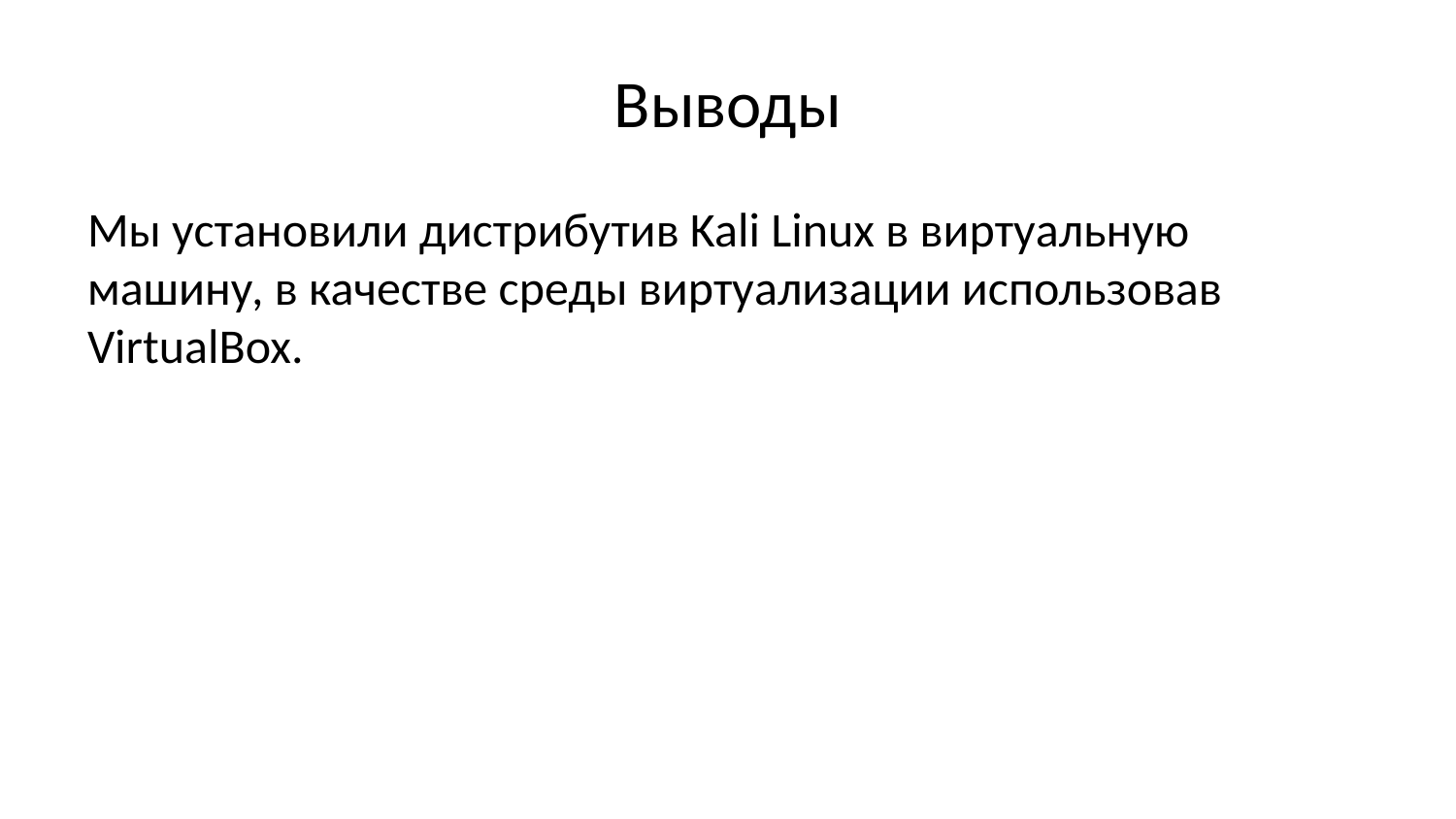

# Выводы
Мы установили дистрибутив Kali Linux в виртуальную машину, в качестве среды виртуализации использовав VirtualBox.